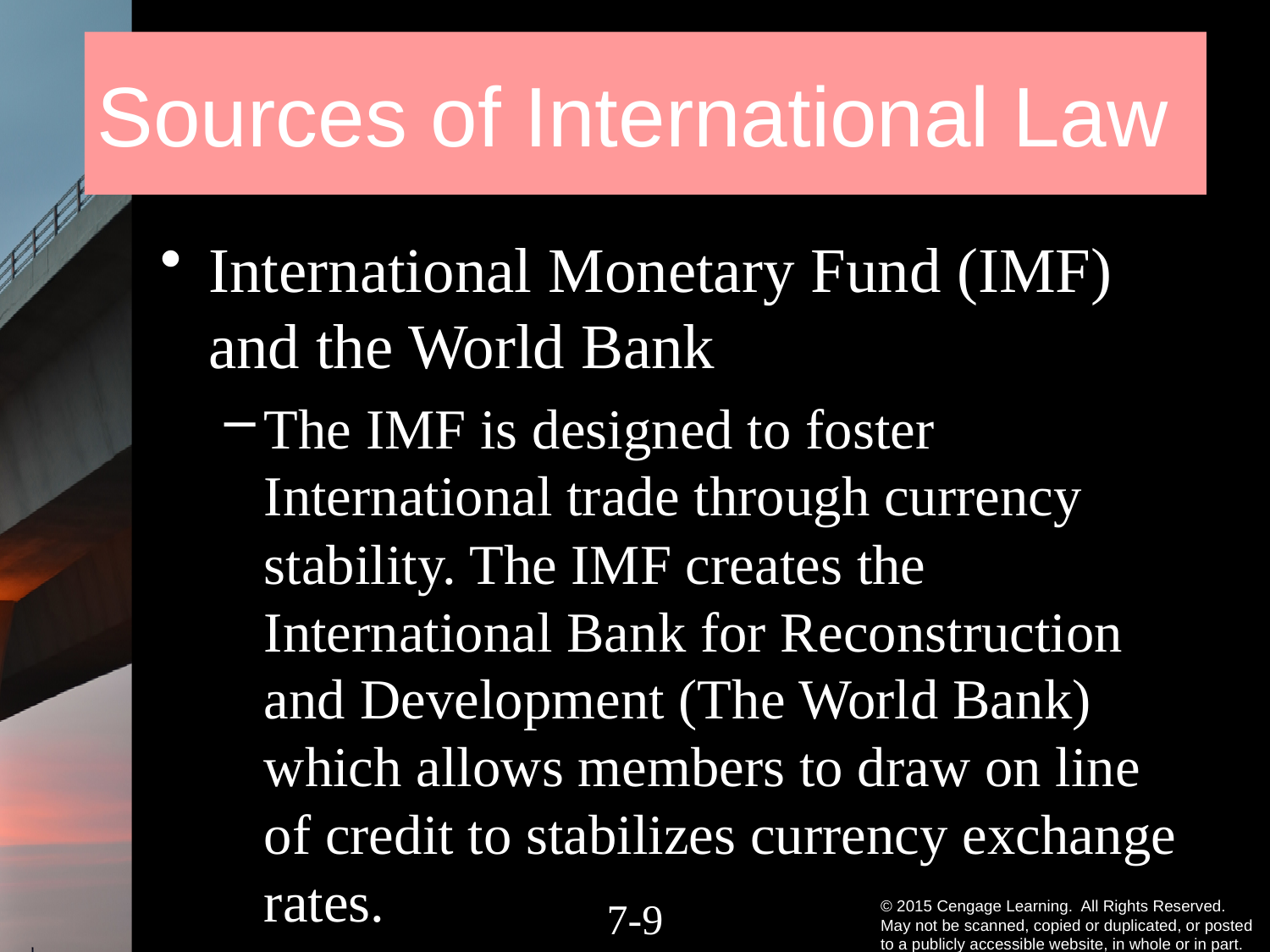

# Sources of International Law
International Monetary Fund (IMF) and the World Bank
The IMF is designed to foster International trade through currency stability. The IMF creates the International Bank for Reconstruction and Development (The World Bank) which allows members to draw on line of credit to stabilizes currency exchange rates.
7-9